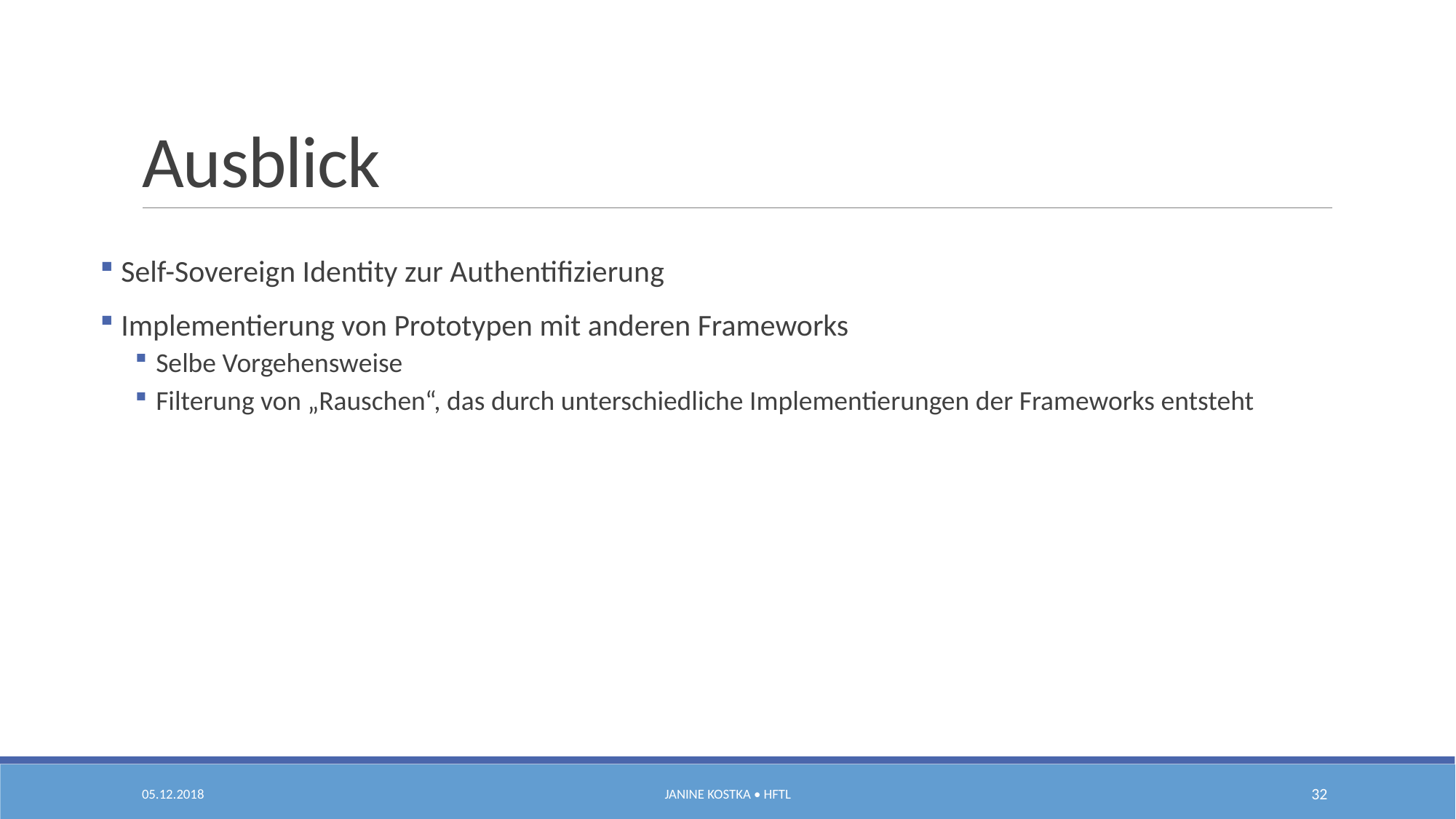

# Ausblick

Self-Sovereign Identity zur Authentifizierung
Implementierung von Prototypen mit anderen Frameworks
Selbe Vorgehensweise
Filterung von „Rauschen“, das durch unterschiedliche Implementierungen der Frameworks entsteht
05.12.2018
Janine Kostka • HfTL
32